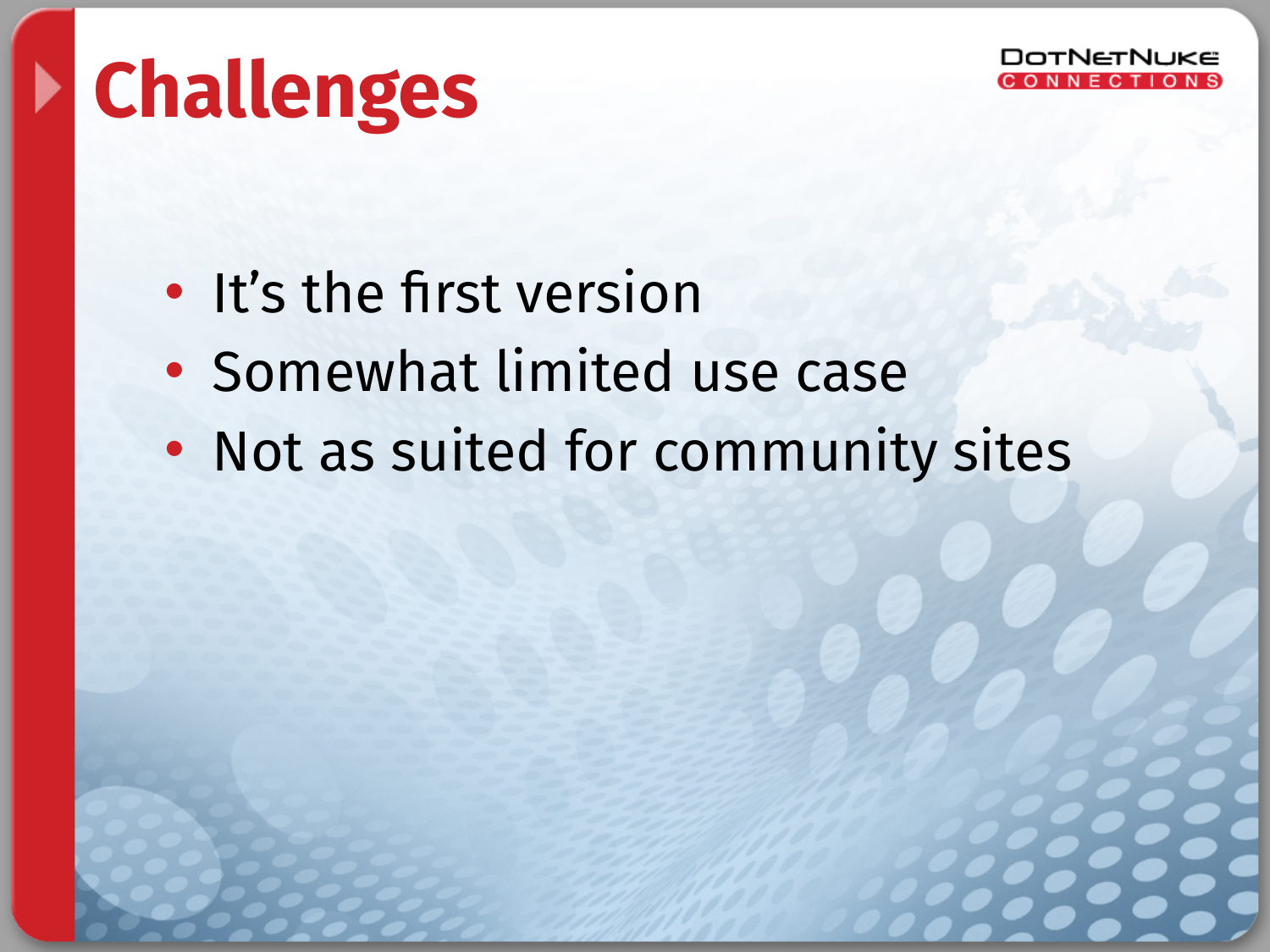

# Challenges
It’s the first version
Somewhat limited use case
Not as suited for community sites